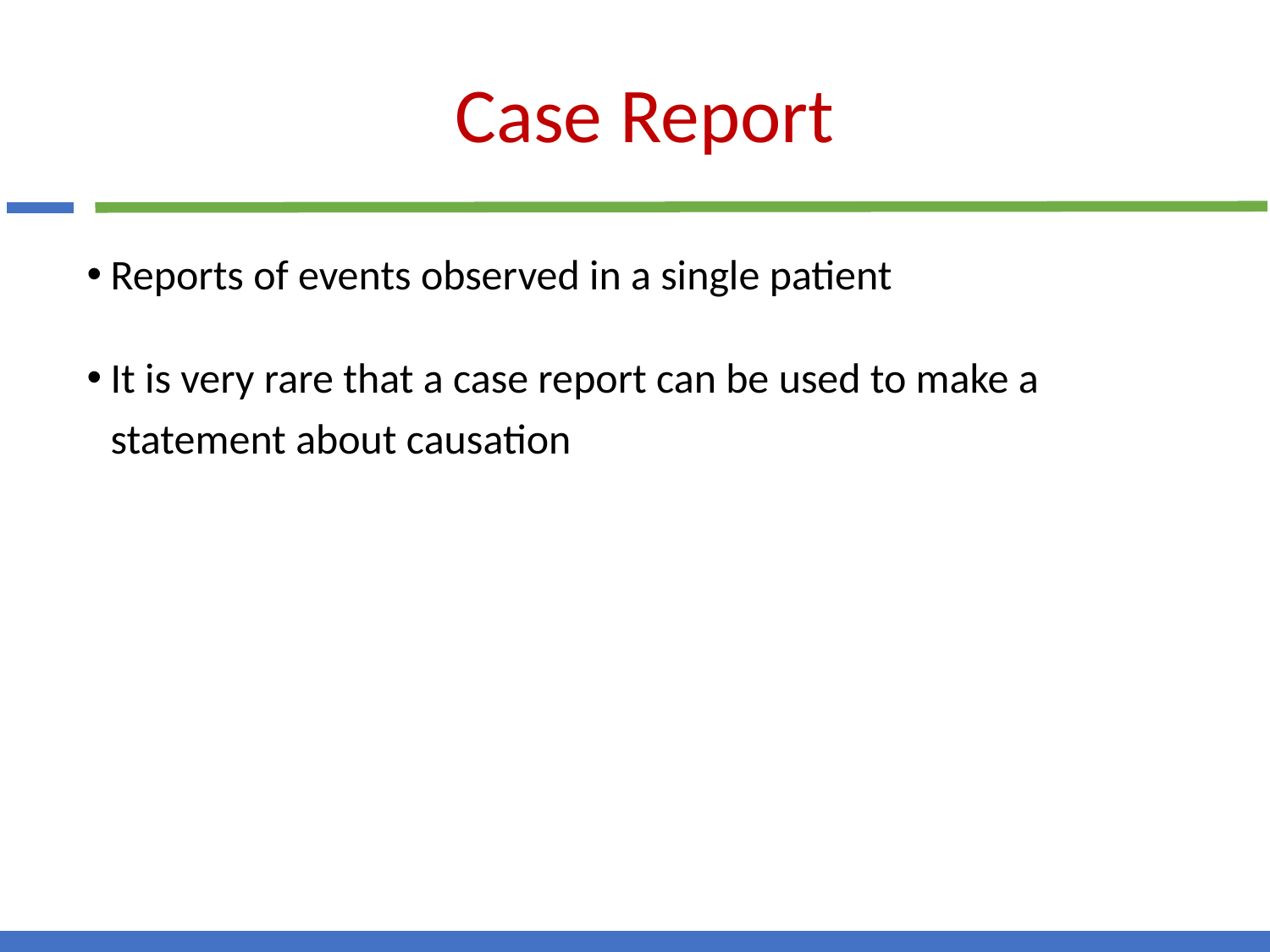

# Case Report

Reports of events observed in a single patient
It is very rare that a case report can be used to make a statement about causation